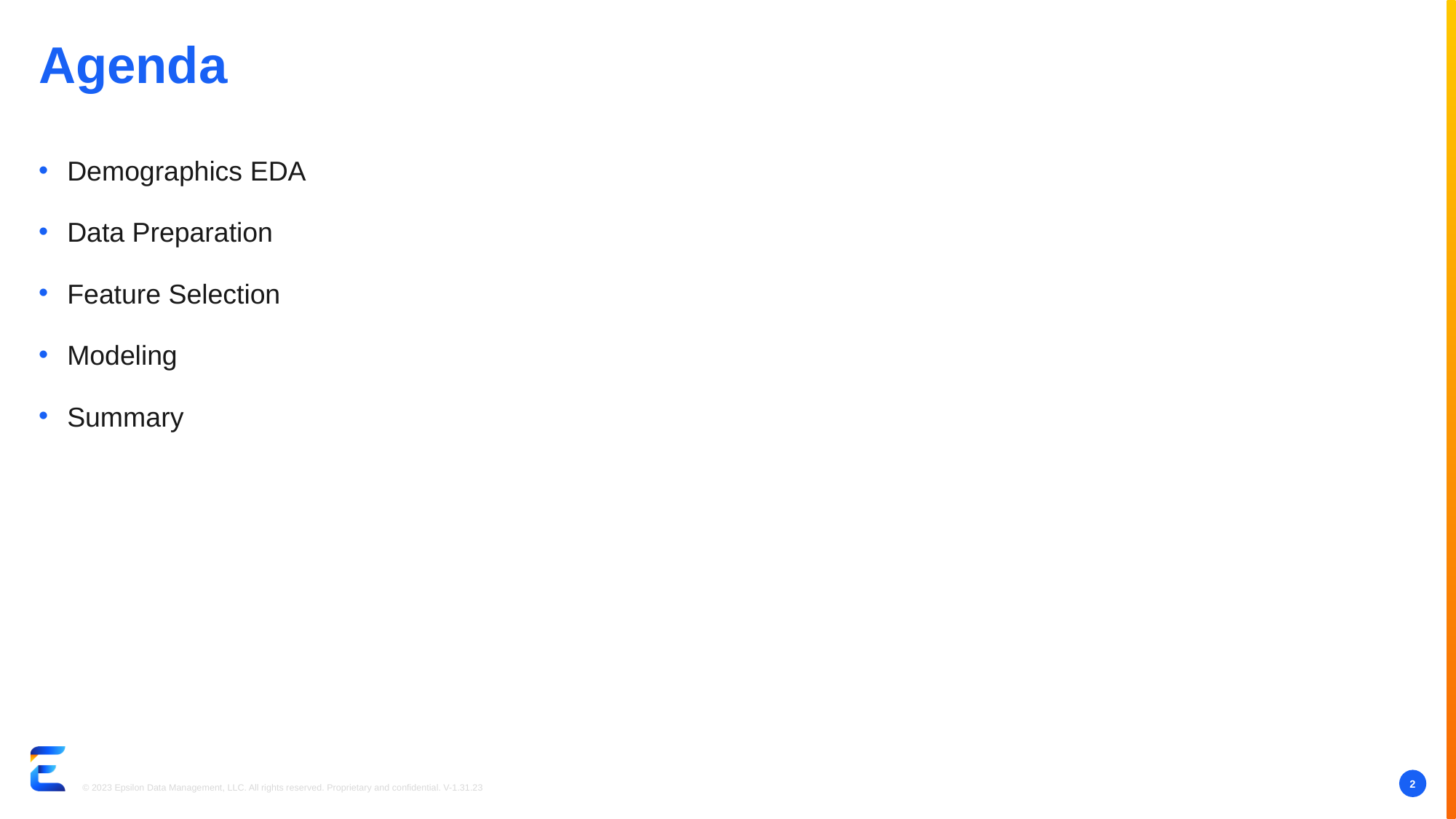

# Agenda
Demographics EDA
Data Preparation
Feature Selection
Modeling
Summary